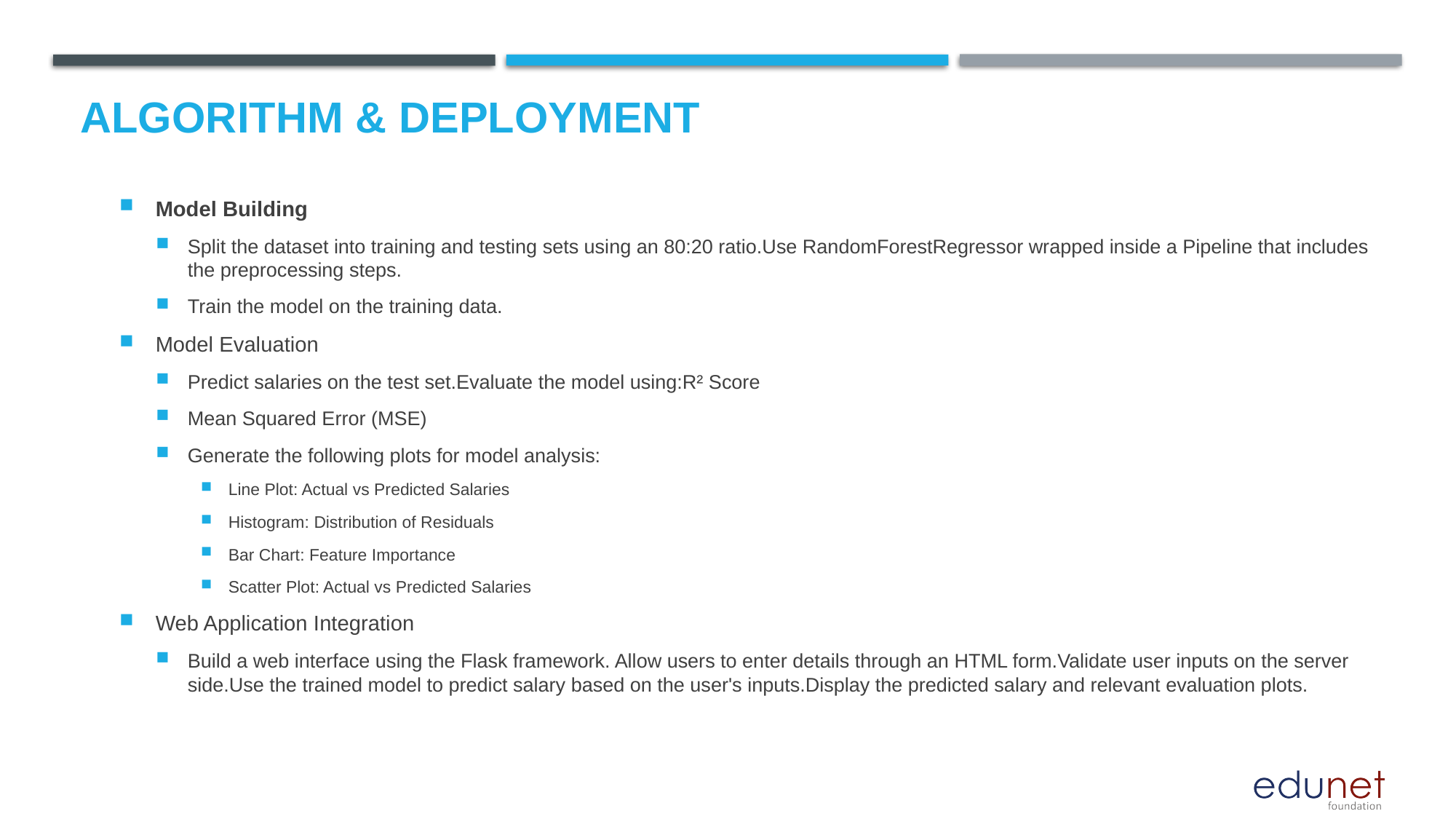

# Algorithm & Deployment
Model Building
Split the dataset into training and testing sets using an 80:20 ratio.Use RandomForestRegressor wrapped inside a Pipeline that includes the preprocessing steps.
Train the model on the training data.
Model Evaluation
Predict salaries on the test set.Evaluate the model using:R² Score
Mean Squared Error (MSE)
Generate the following plots for model analysis:
Line Plot: Actual vs Predicted Salaries
Histogram: Distribution of Residuals
Bar Chart: Feature Importance
Scatter Plot: Actual vs Predicted Salaries
Web Application Integration
Build a web interface using the Flask framework. Allow users to enter details through an HTML form.Validate user inputs on the server side.Use the trained model to predict salary based on the user's inputs.Display the predicted salary and relevant evaluation plots.